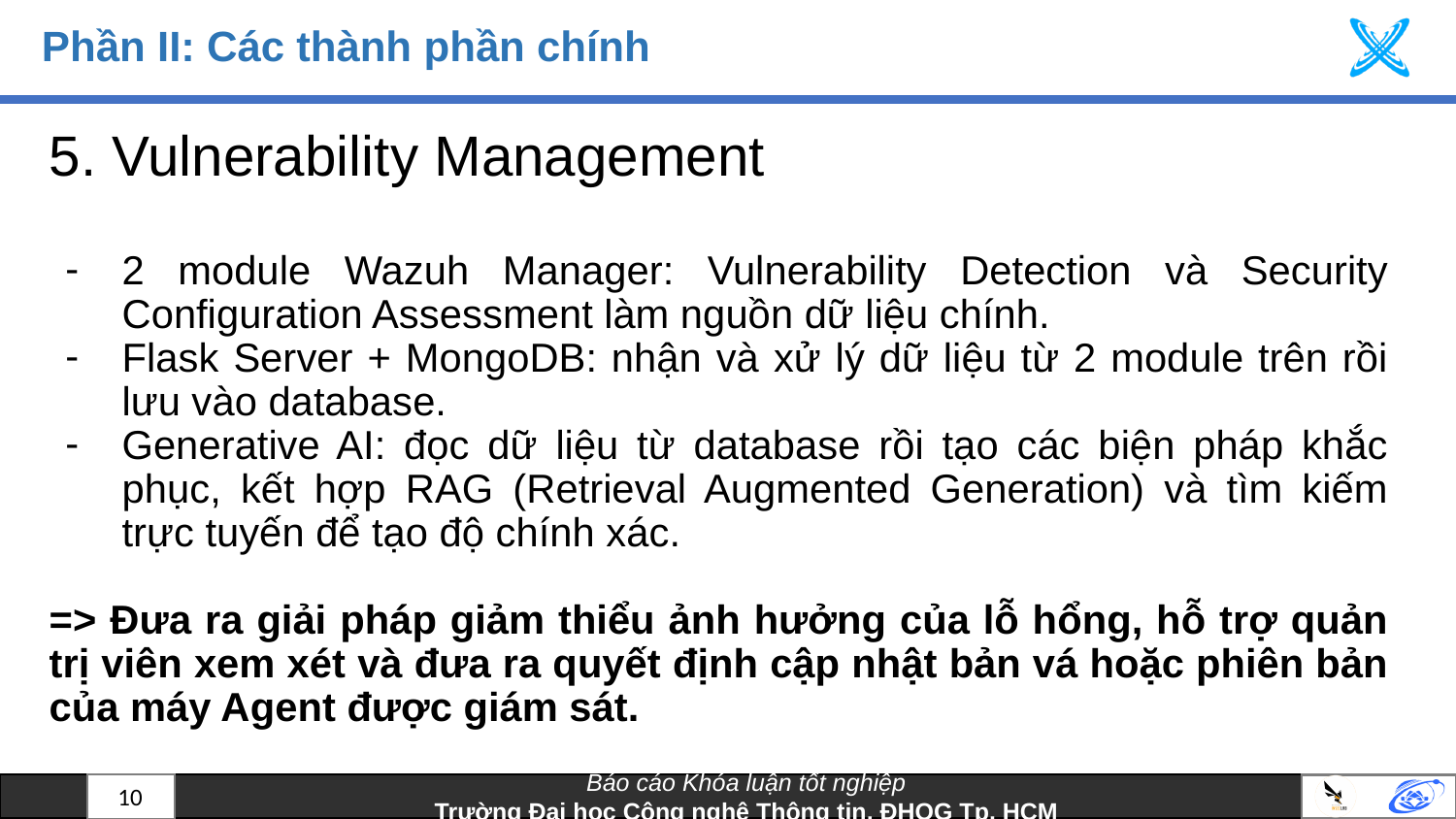

# Phần II: Các thành phần chính
5. Vulnerability Management

2 module Wazuh Manager: Vulnerability Detection và Security Configuration Assessment làm nguồn dữ liệu chính.
Flask Server + MongoDB: nhận và xử lý dữ liệu từ 2 module trên rồi lưu vào database.
Generative AI: đọc dữ liệu từ database rồi tạo các biện pháp khắc phục, kết hợp RAG (Retrieval Augmented Generation) và tìm kiếm trực tuyến để tạo độ chính xác.

=> Đưa ra giải pháp giảm thiểu ảnh hưởng của lỗ hổng, hỗ trợ quản trị viên xem xét và đưa ra quyết định cập nhật bản vá hoặc phiên bản của máy Agent được giám sát.
10